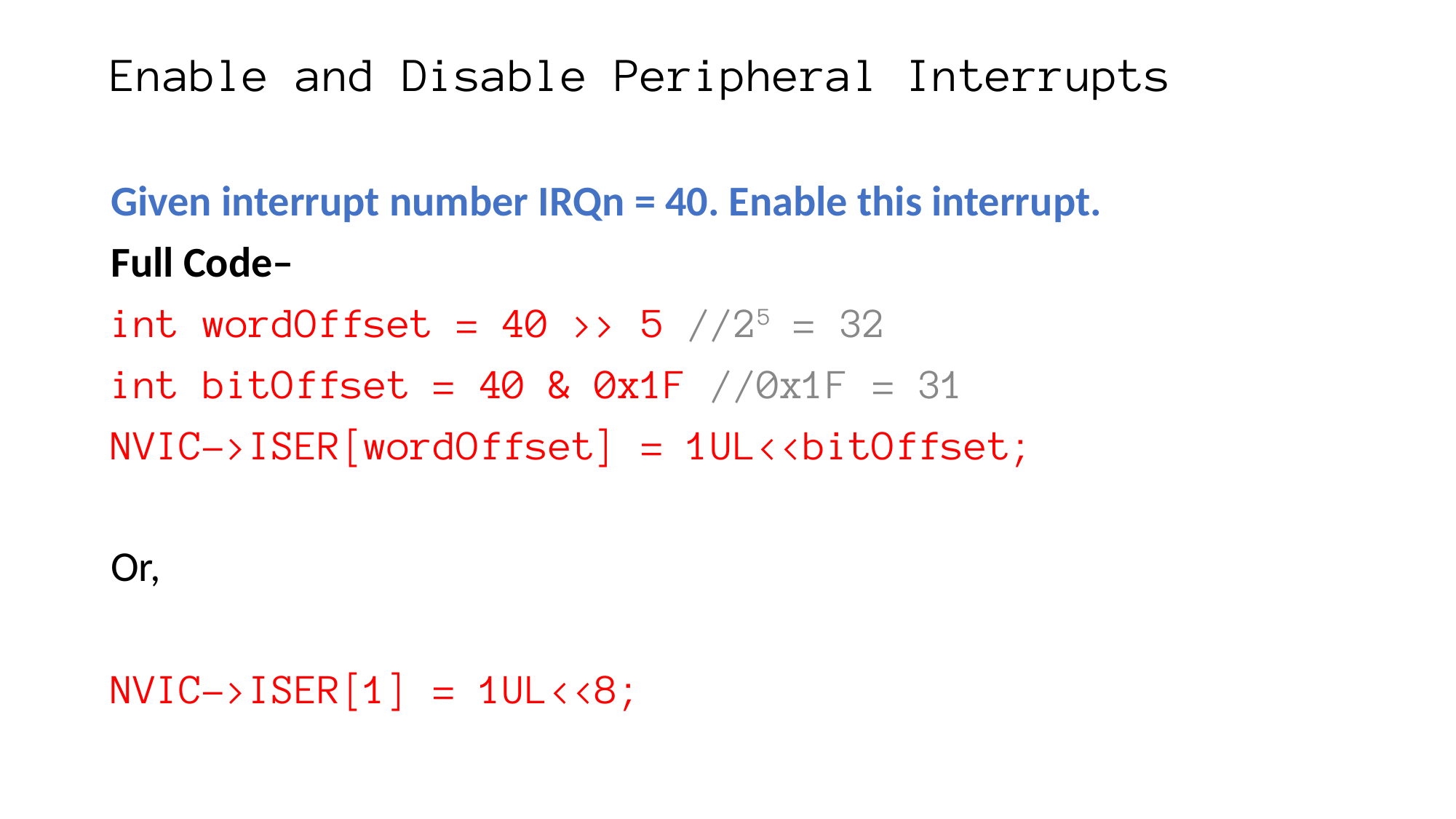

# Enable and Disable Peripheral Interrupts

Given interrupt number IRQn = 40. Enable this interrupt.
Full Code–
int wordOffset = 40 >> 5 //25 = 32
int bitOffset = 40 & 0x1F //0x1F = 31
NVIC->ISER[wordOffset] = 1UL<<bitOffset;

Or,

NVIC->ISER[1] = 1UL<<8;